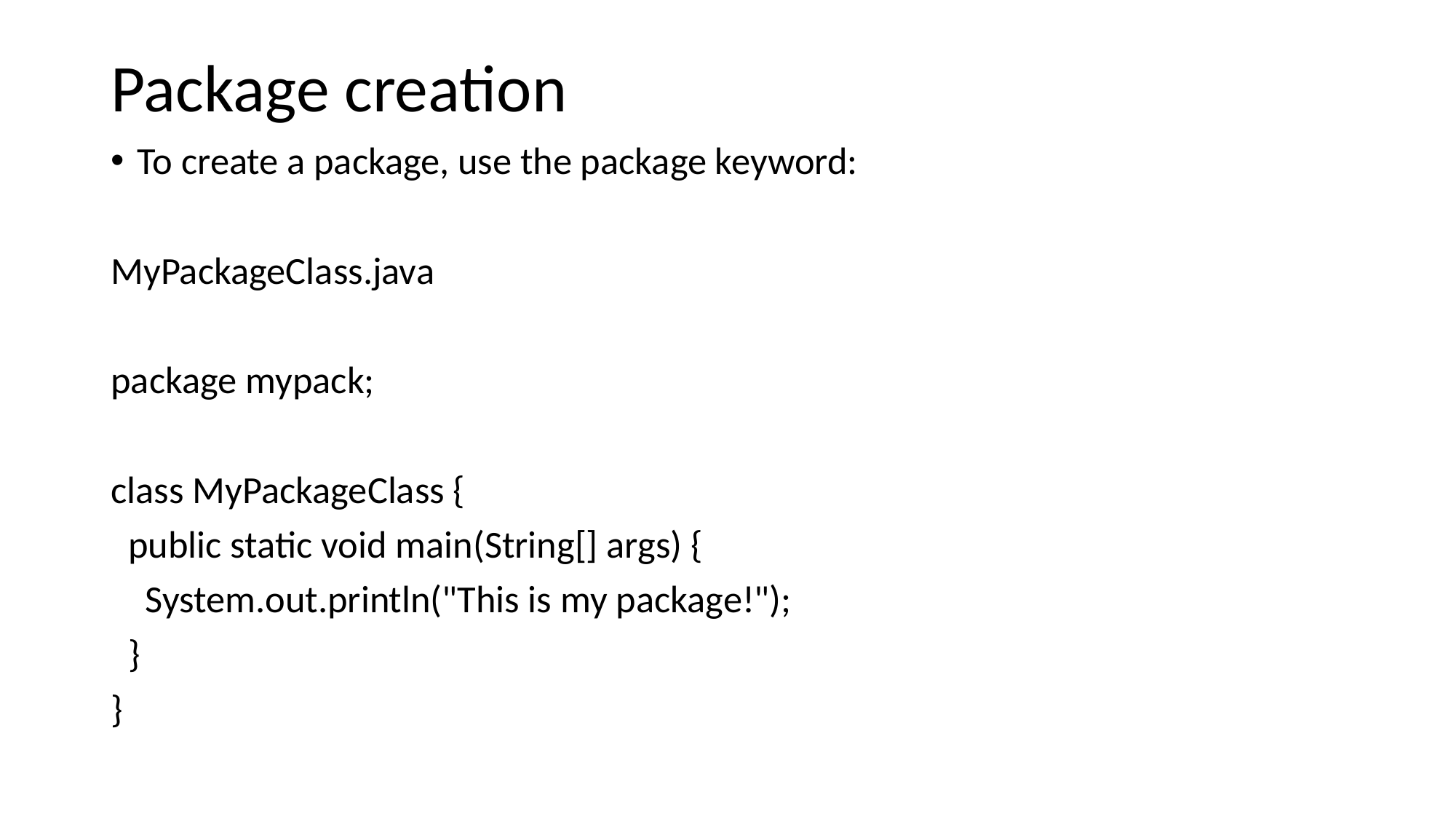

# Package creation
To create a package, use the package keyword:

MyPackageClass.java

package mypack;

class MyPackageClass {
  public static void main(String[] args) {
    System.out.println("This is my package!");
  }
}